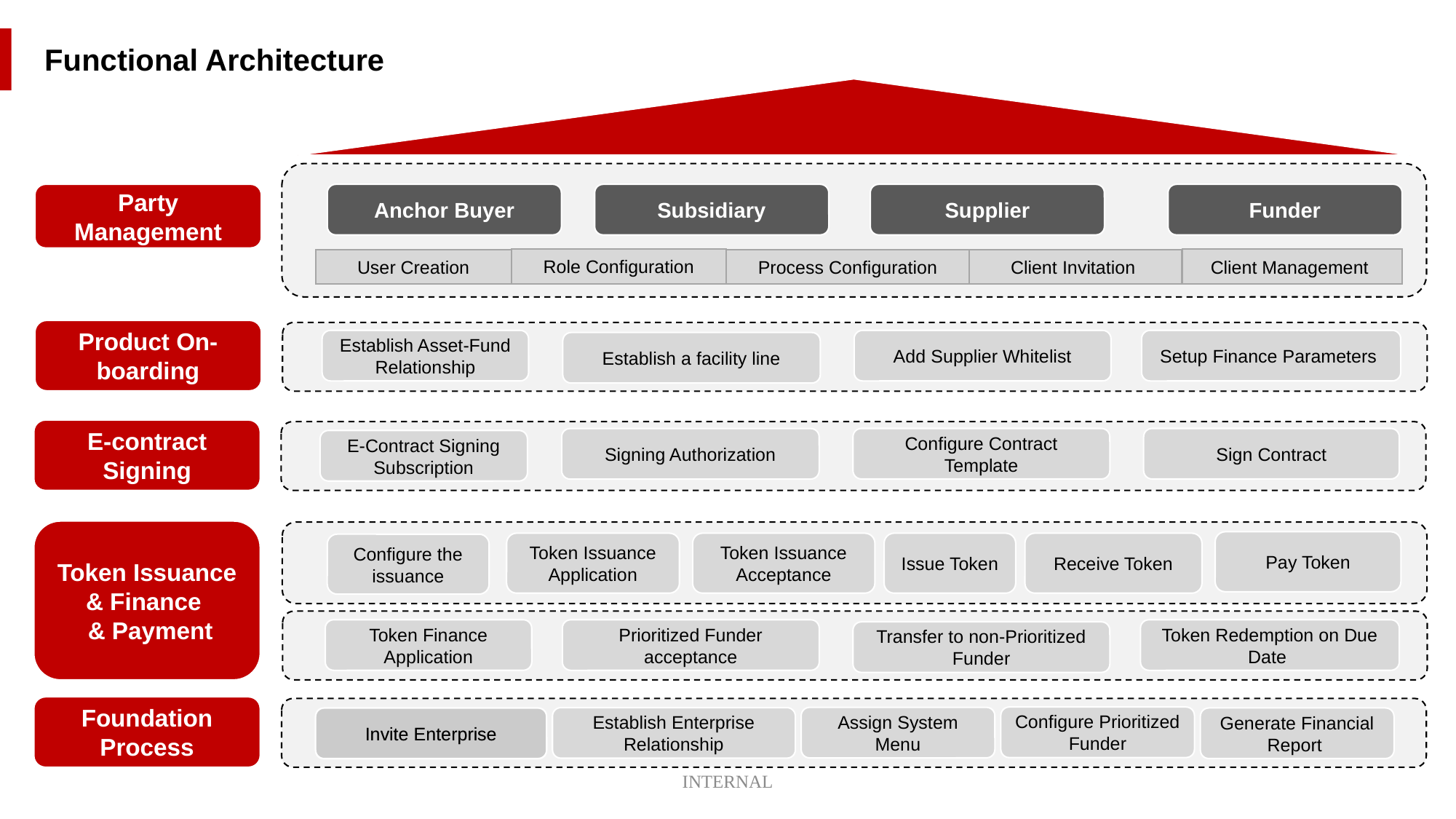

Functional Architecture

Party Management
Supplier
Funder
Subsidiary
Anchor Buyer
Role Configuration
Client Management
Client Invitation
User Creation
Process Configuration
Product On-boarding

Establish Asset-Fund Relationship
Add Supplier Whitelist
Setup Finance Parameters
Establish a facility line
E-contract Signing

Configure Contract Template
Sign Contract
Signing Authorization
E-Contract Signing Subscription
Token Issuance
& Finance
 & Payment

Pay Token
Token Issuance Application
Token Issuance Acceptance
Issue Token
Receive Token
Configure the issuance

Token Finance Application
Prioritized Funder acceptance
Token Redemption on Due Date
Transfer to non-Prioritized Funder
Foundation Process

Configure Prioritized Funder
Assign System Menu
Establish Enterprise Relationship
Invite Enterprise
Generate Financial Report
Invite Enterprise
INTERNAL